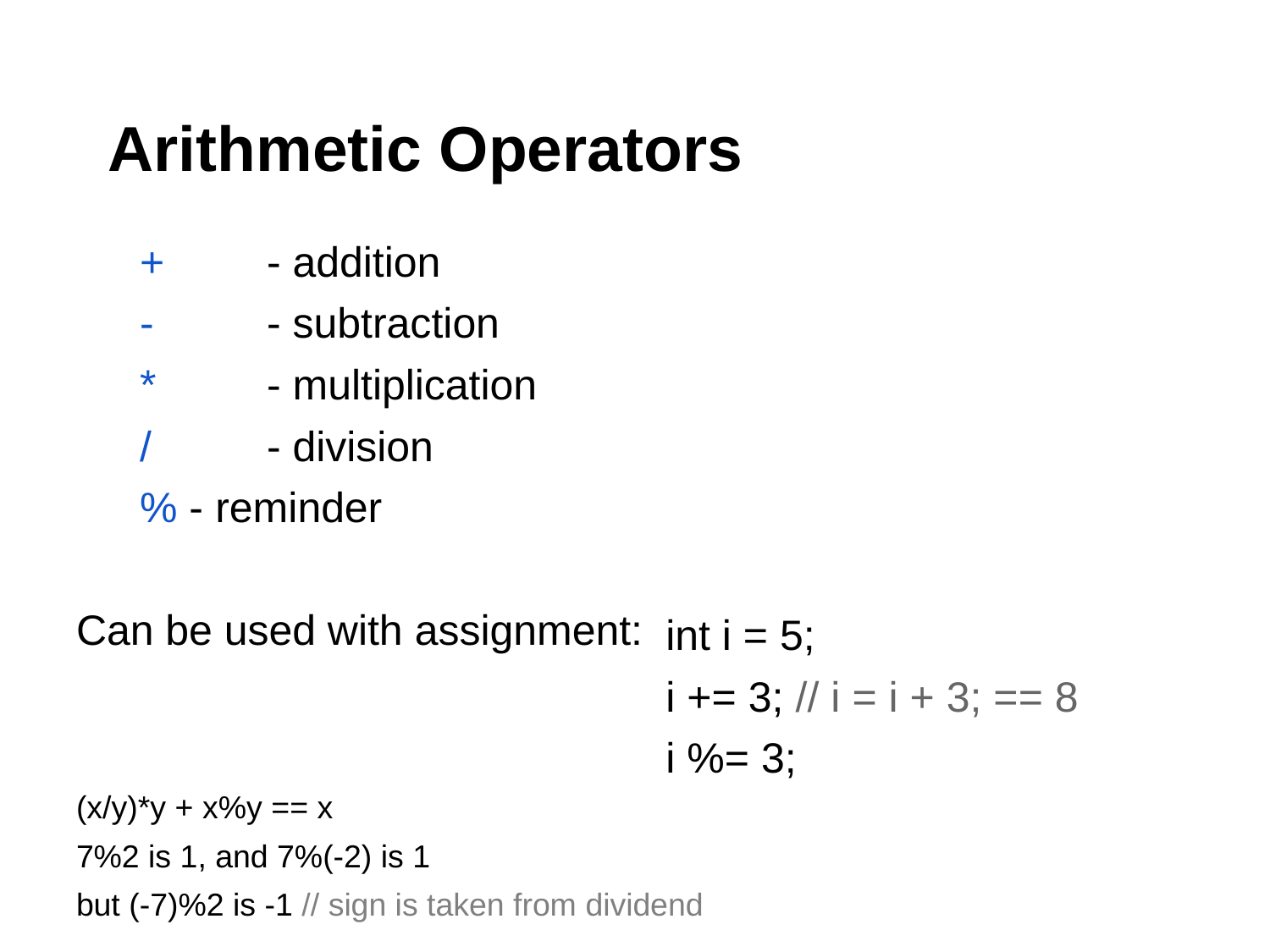

# Arithmetic Operators
+	- addition
-	- subtraction
*	- multiplication
/	- division
% - reminder

Can be used with assignment:

(x/y)*y + x%y == x
7%2 is 1, and 7%(-2) is 1
but (-7)%2 is -1 // sign is taken from dividend

int i = 5;
i += 3; // i = i + 3; == 8
i %= 3;